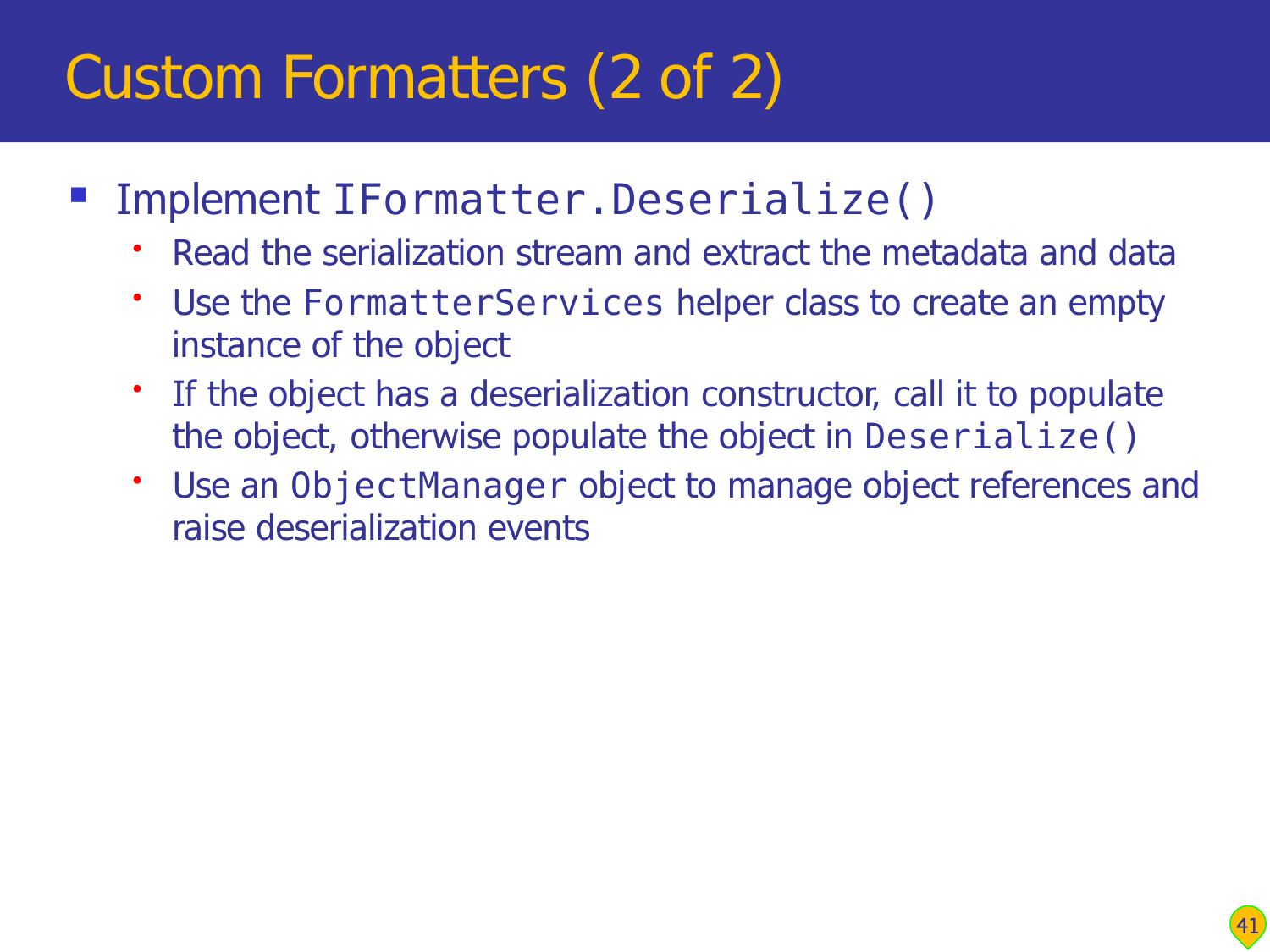

# Custom Formatters (2 of 2)
Implement IFormatter.Deserialize()
Read the serialization stream and extract the metadata and data
Use the FormatterServices helper class to create an empty instance of the object
If the object has a deserialization constructor, call it to populate the object, otherwise populate the object in Deserialize()
Use an ObjectManager object to manage object references and raise deserialization events

41